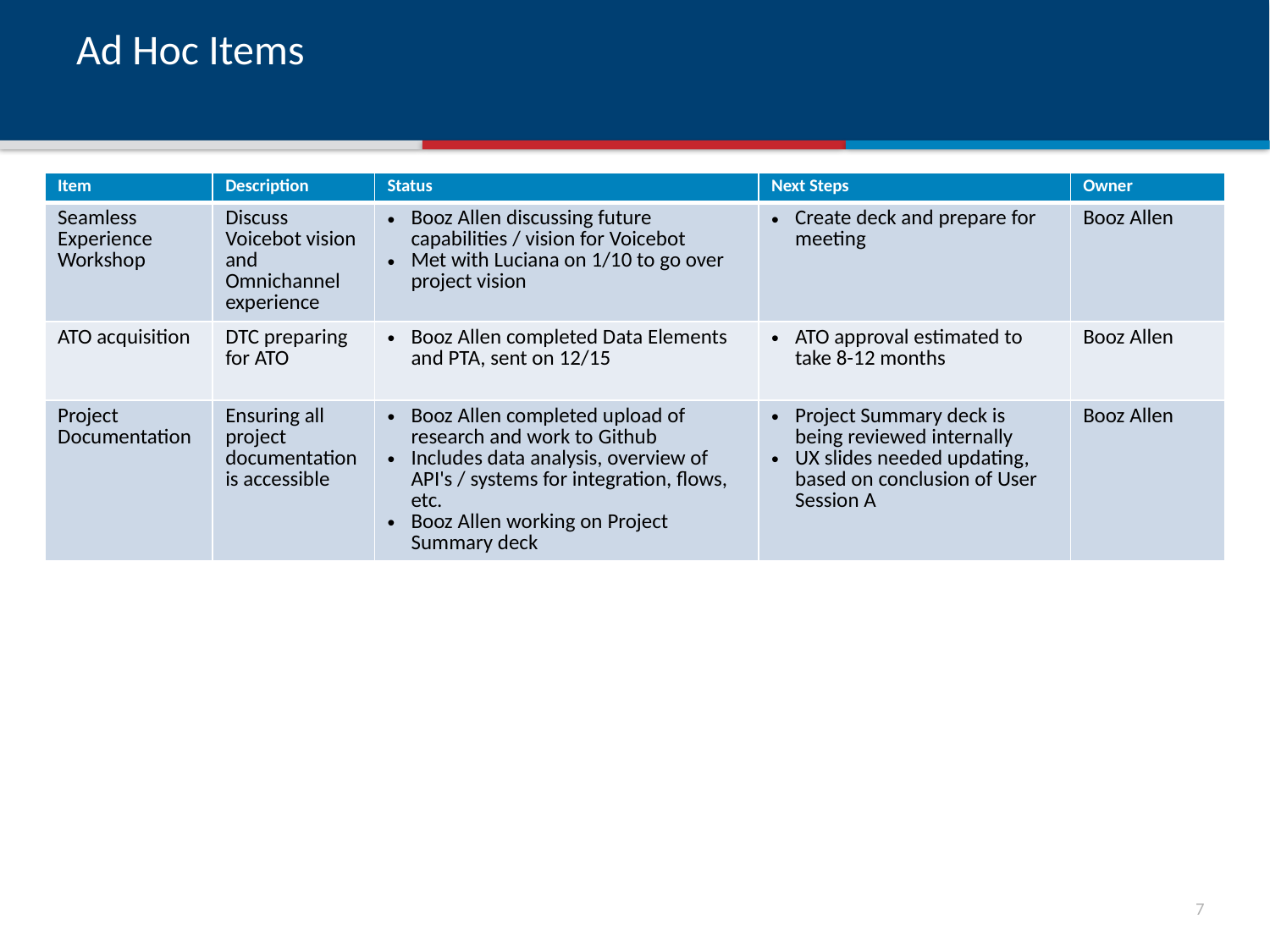

# Ad Hoc Items
| Item​ | Description​ | Status​ | Next Steps​ | Owner​ |
| --- | --- | --- | --- | --- |
| Seamless Experience Workshop | Discuss Voicebot vision and Omnichannel experience | Booz Allen discussing future capabilities / vision for Voicebot Met with Luciana on 1/10 to go over project vision | Create deck and prepare for meeting | Booz Allen |
| ATO acquisition | DTC preparing for ATO | Booz Allen completed Data Elements and PTA, sent on 12/15 | ATO approval estimated to take 8-12 months | Booz Allen |
| Project Documentation | Ensuring all project documentation is accessible | Booz Allen completed upload of research and work to Github Includes data analysis, overview of API's / systems for integration, flows, etc. Booz Allen working on Project Summary deck | Project Summary deck is being reviewed internally UX slides needed updating, based on conclusion of User Session A | Booz Allen |
7